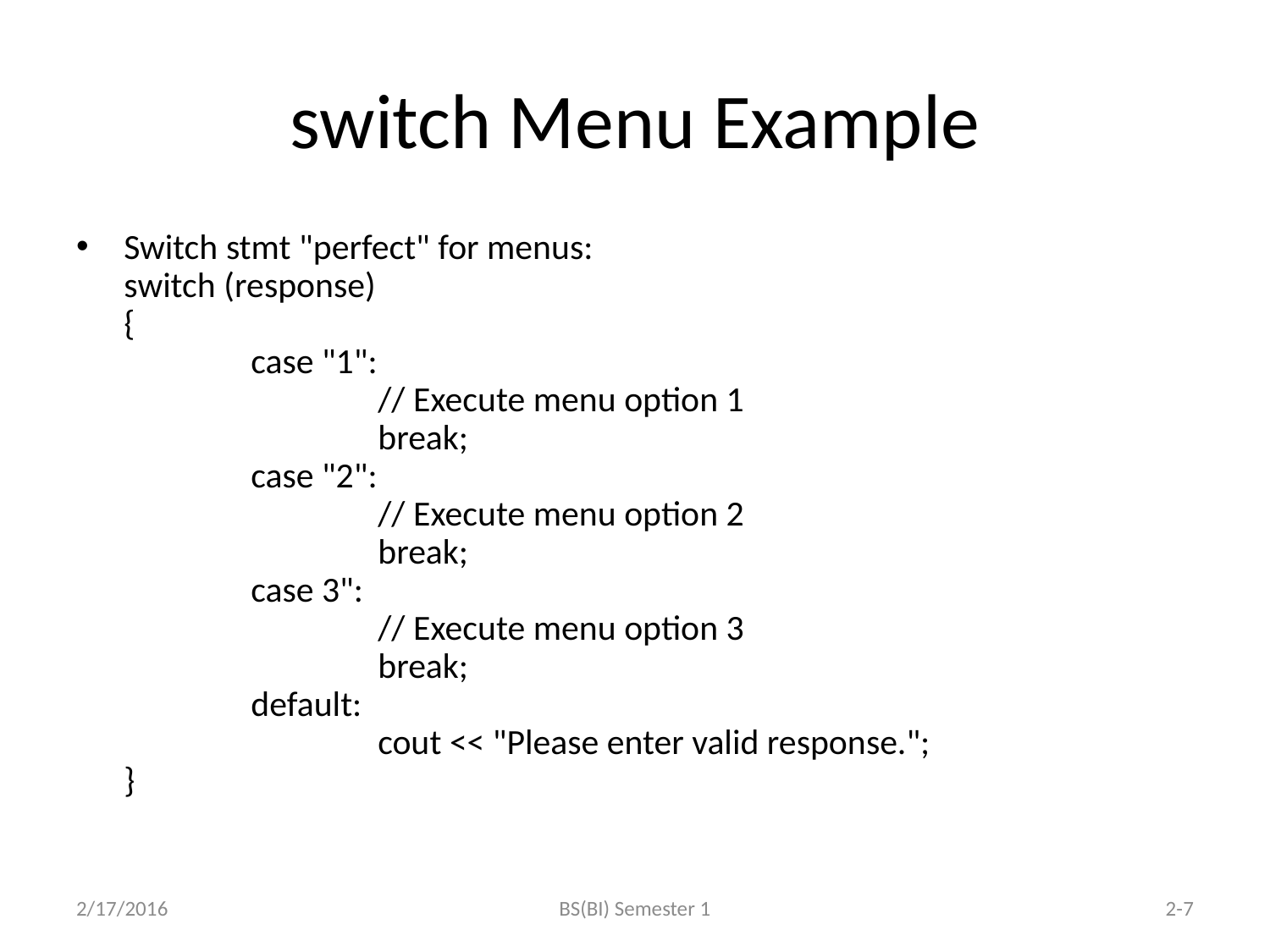

# switch Menu Example
Switch stmt "perfect" for menus:
switch (response)
{
	case "1":
		// Execute menu option 1
		break;
	case "2":
		// Execute menu option 2
		break;
	case 3":
		// Execute menu option 3
		break;
	default:
		cout << "Please enter valid response.";
}
2/17/2016
BS(BI) Semester 1
2-7